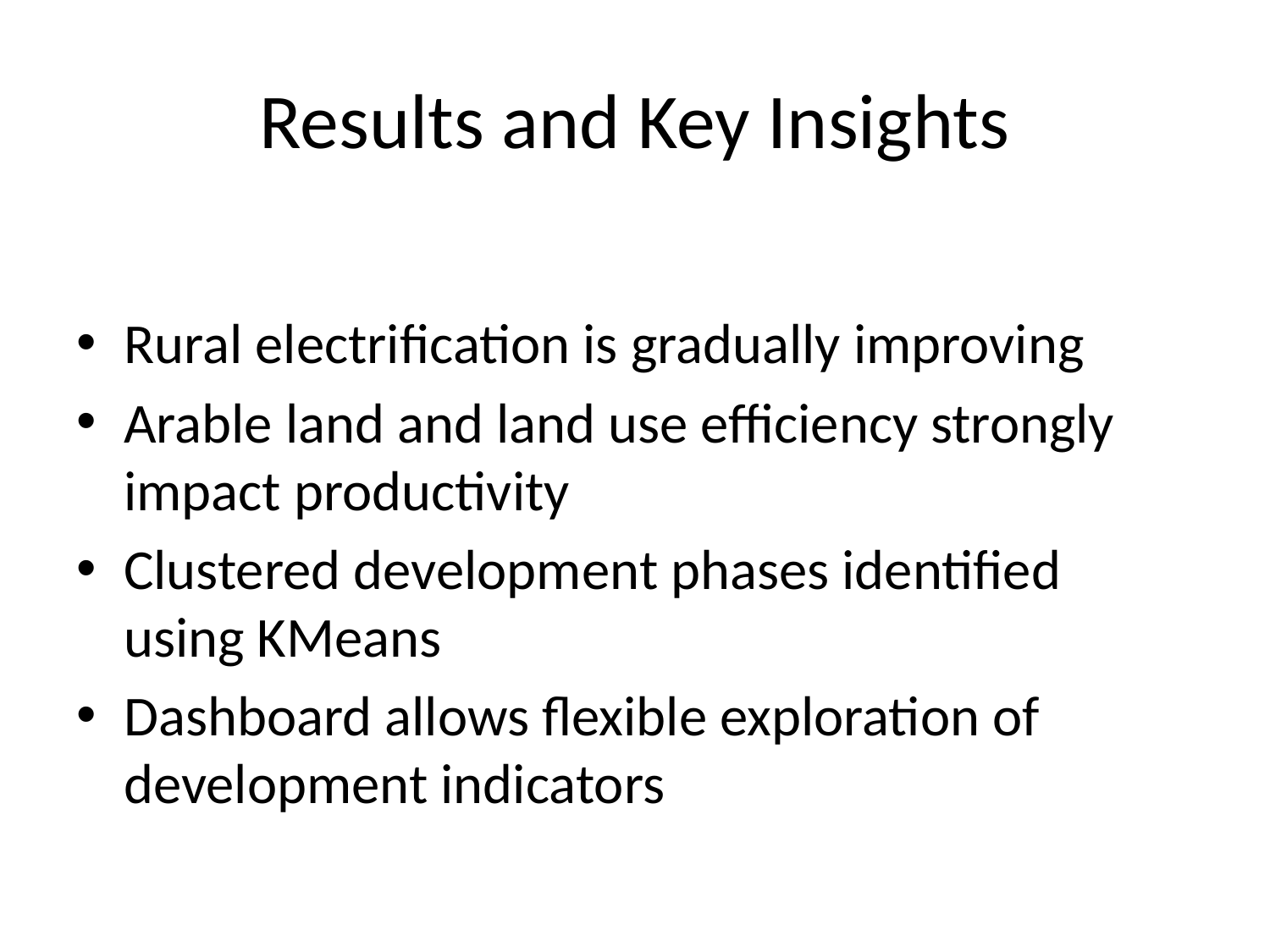

# Results and Key Insights

Rural electrification is gradually improving
Arable land and land use efficiency strongly impact productivity
Clustered development phases identified using KMeans
Dashboard allows flexible exploration of development indicators